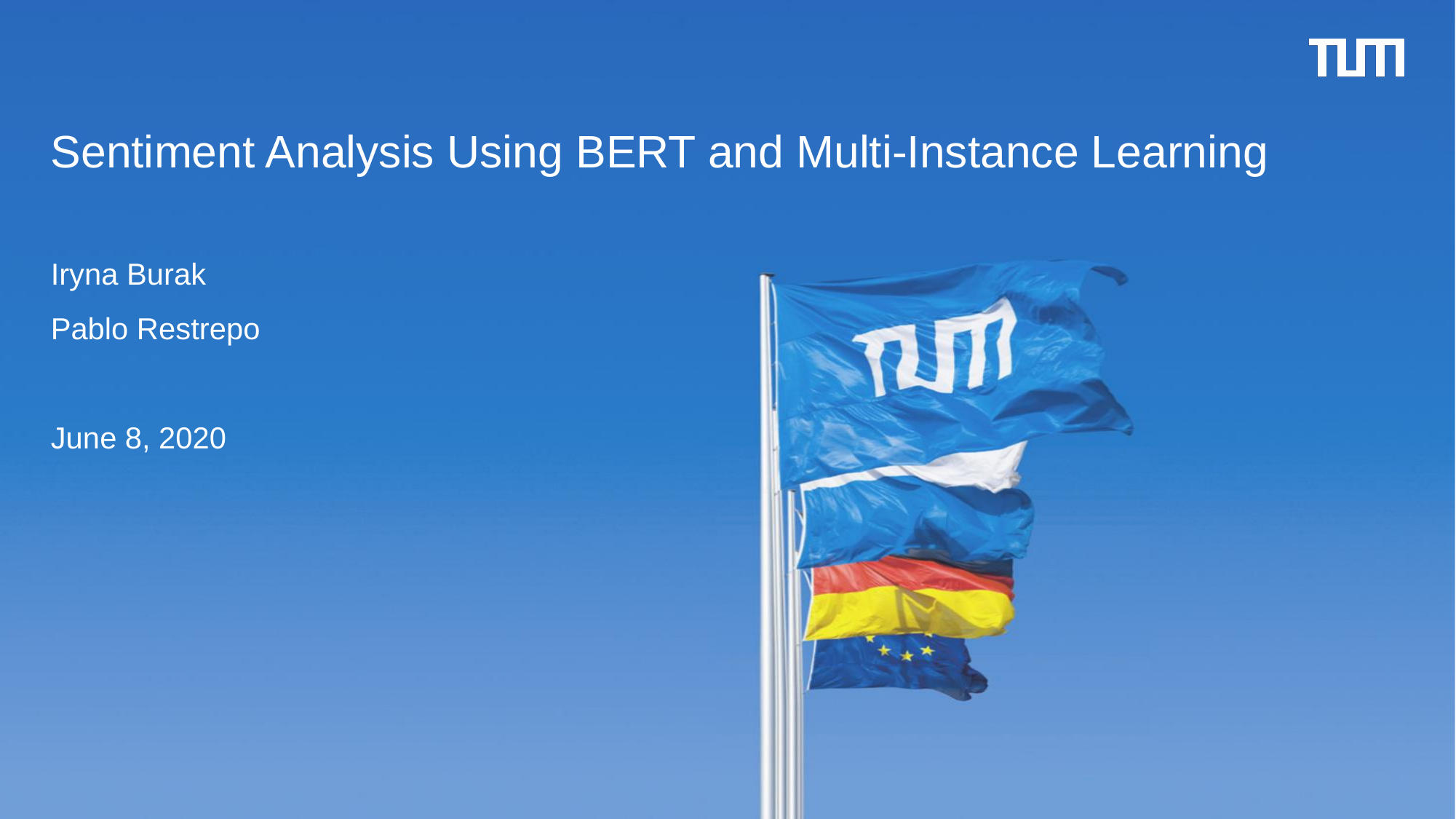

Sentiment Analysis Using BERT and Multi-Instance Learning
Iryna Burak
Pablo Restrepo

June 8, 2020